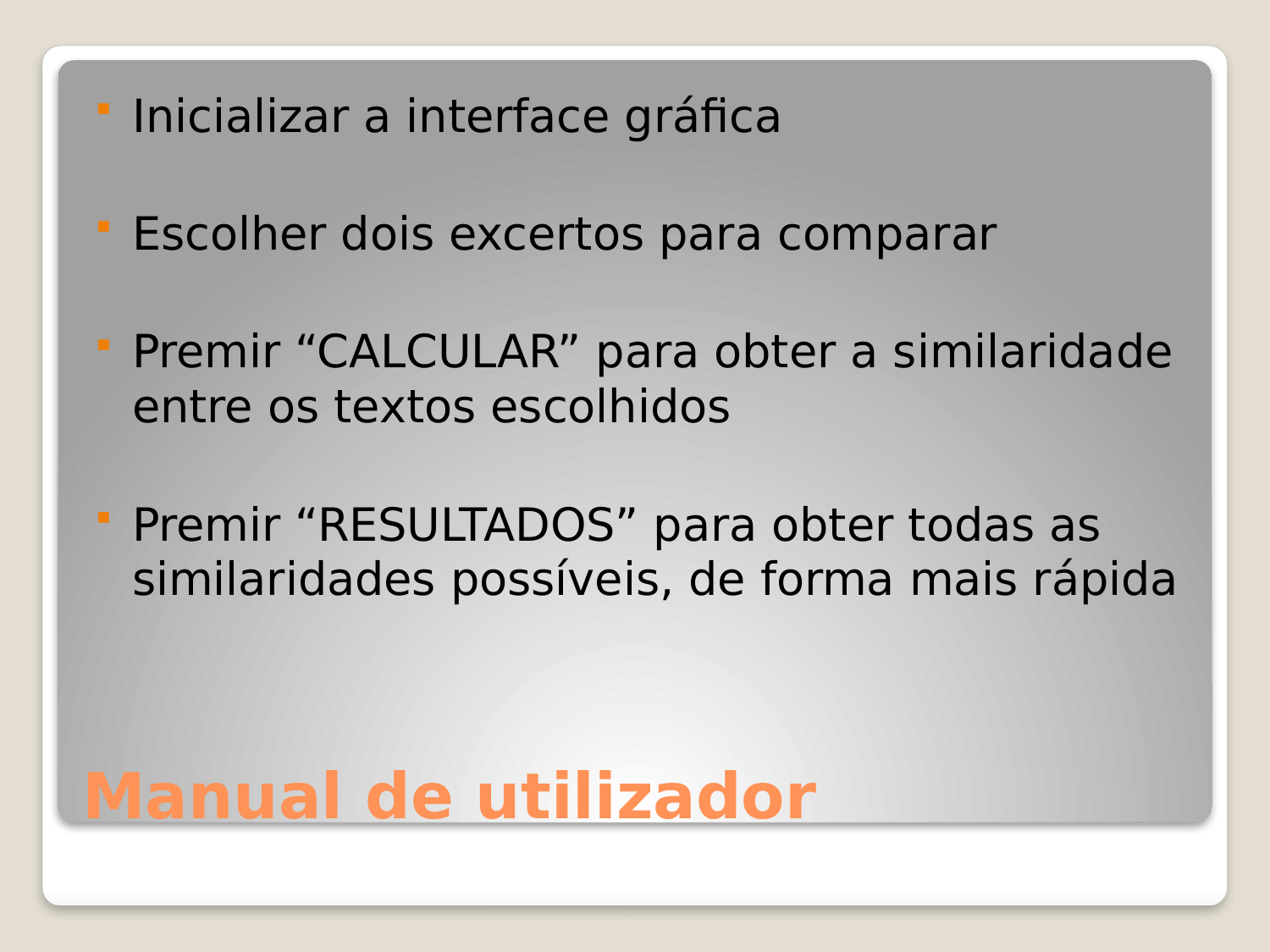

Inicializar a interface gráfica

Escolher dois excertos para comparar

Premir “CALCULAR” para obter a similaridade entre os textos escolhidos

Premir “RESULTADOS” para obter todas as similaridades possíveis, de forma mais rápida
# Manual de utilizador